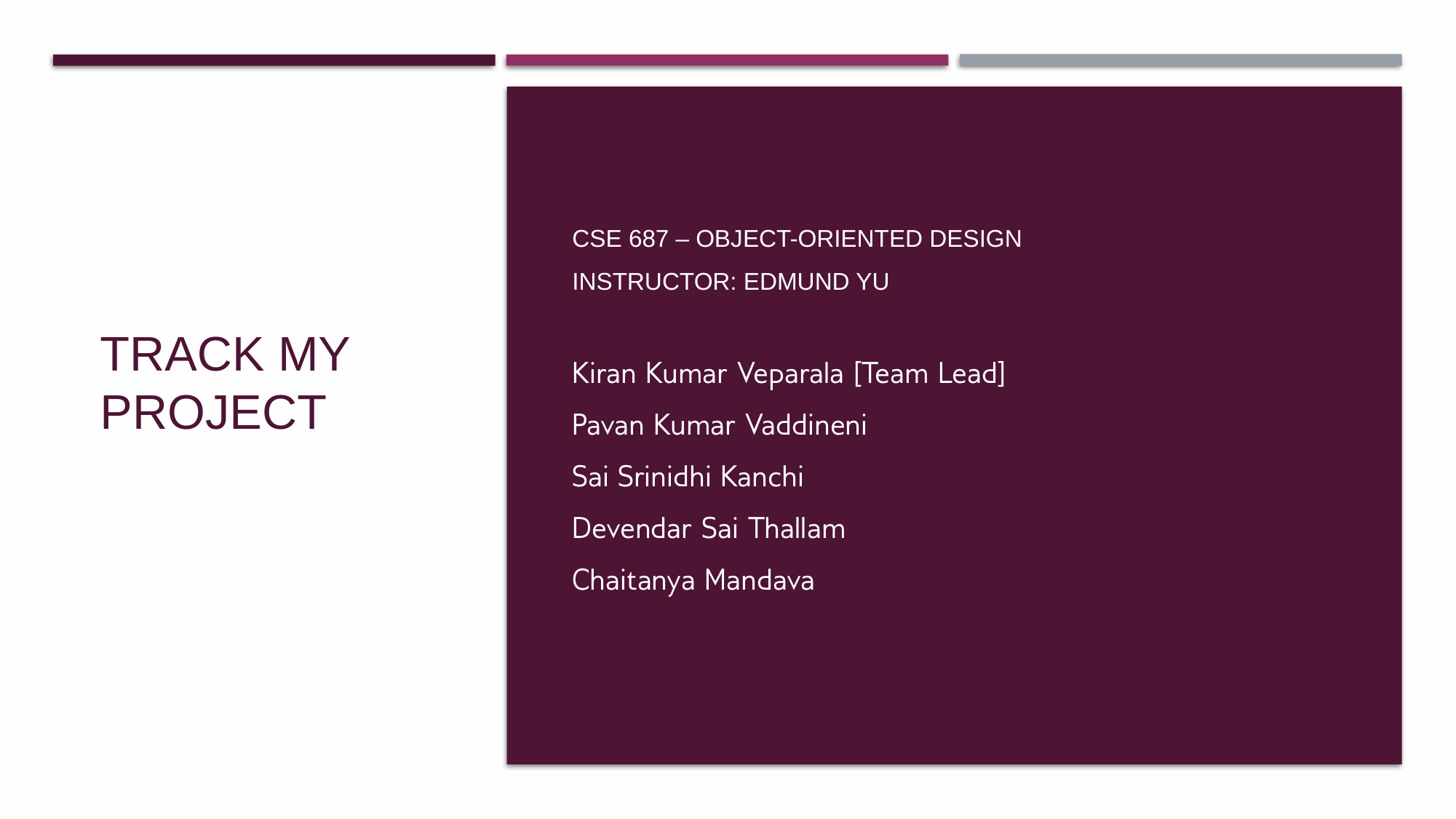

# Track my Project
CSE 687 – object-oriented design
Instructor: Edmund Yu

Kiran Kumar Veparala [Team Lead]
Pavan Kumar Vaddineni
Sai Srinidhi Kanchi
Devendar Sai Thallam
Chaitanya Mandava